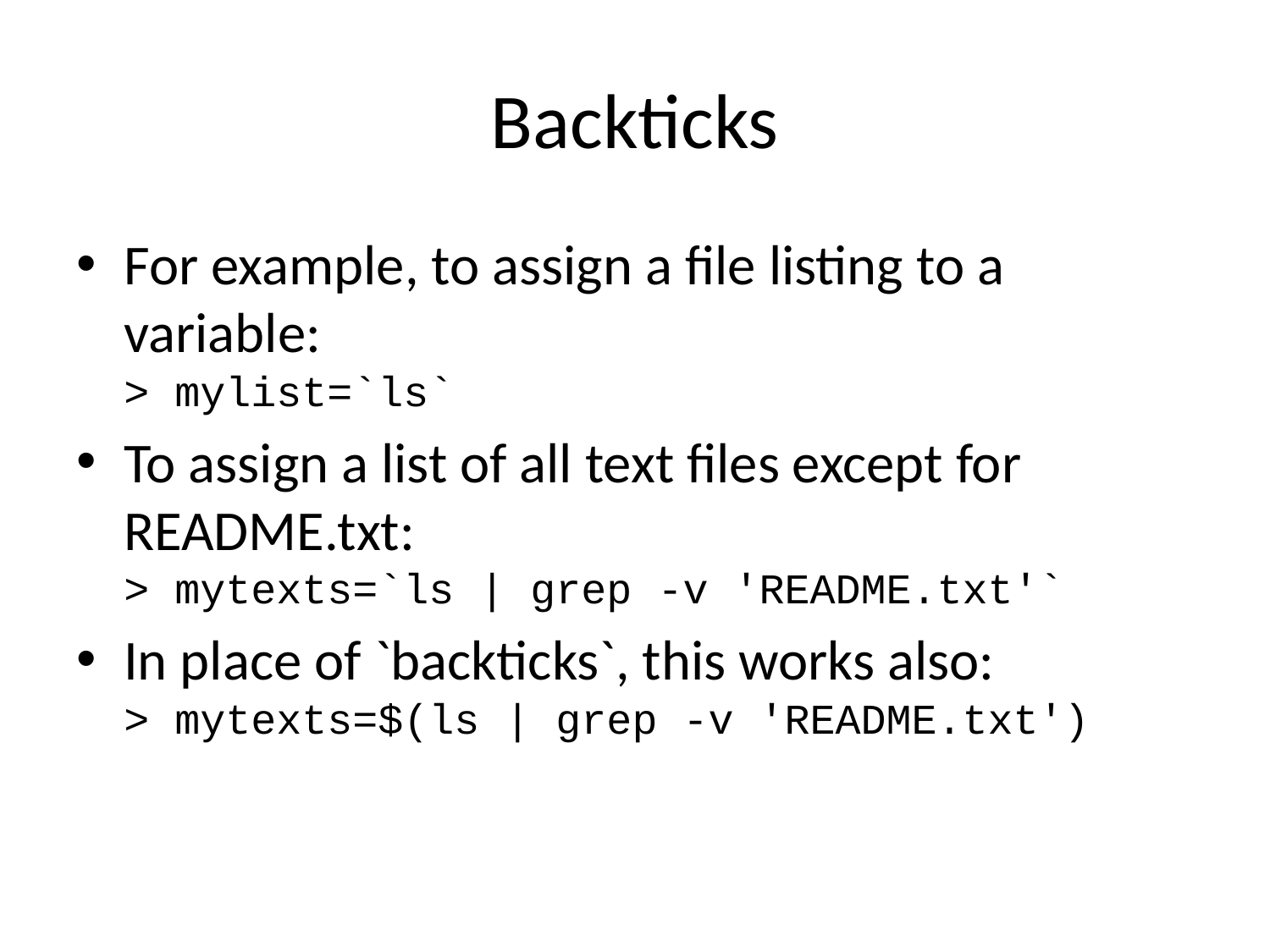

# Backticks
For example, to assign a file listing to a variable:
> mylist=`ls`
To assign a list of all text files except for README.txt:
> mytexts=`ls | grep -v 'README.txt'`
In place of `backticks`, this works also:
> mytexts=$(ls | grep -v 'README.txt')